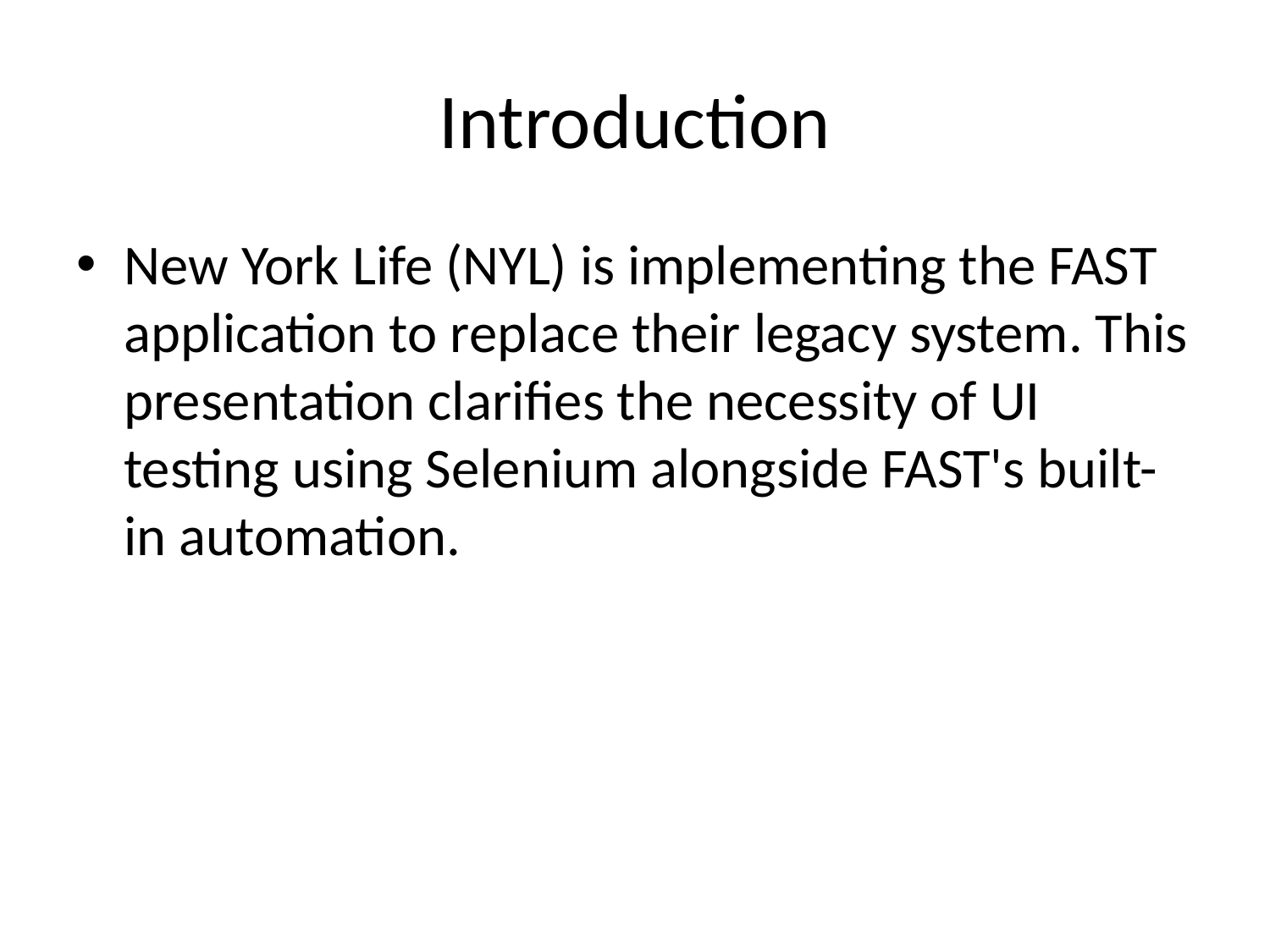

# Introduction
New York Life (NYL) is implementing the FAST application to replace their legacy system. This presentation clarifies the necessity of UI testing using Selenium alongside FAST's built-in automation.